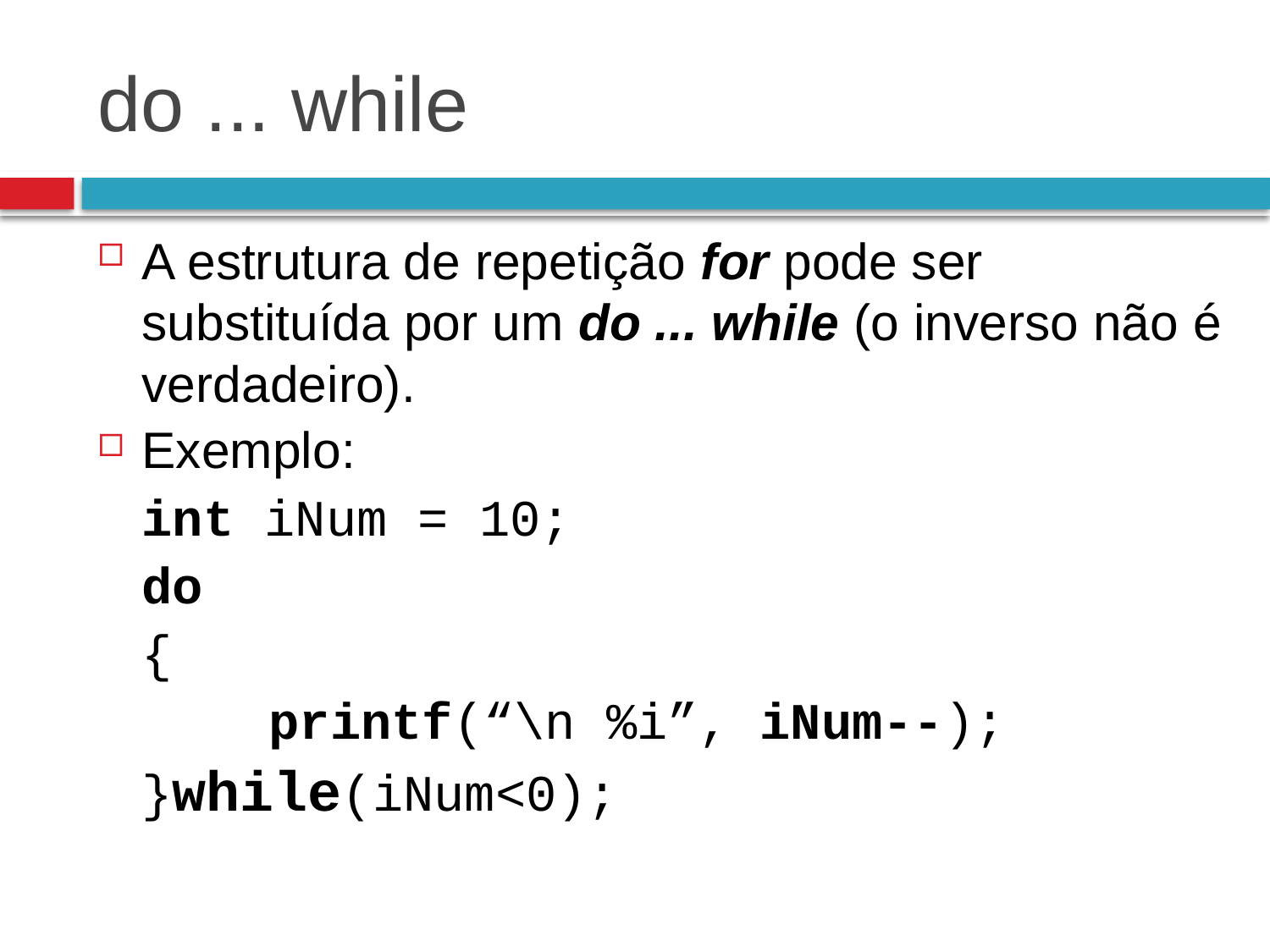

# do ... while
A estrutura de repetição for pode ser substituída por um do ... while (o inverso não é verdadeiro).
Exemplo:
	int iNum = 10;
	do
	{
		printf(“\n %i”, iNum--);
	}while(iNum<0);